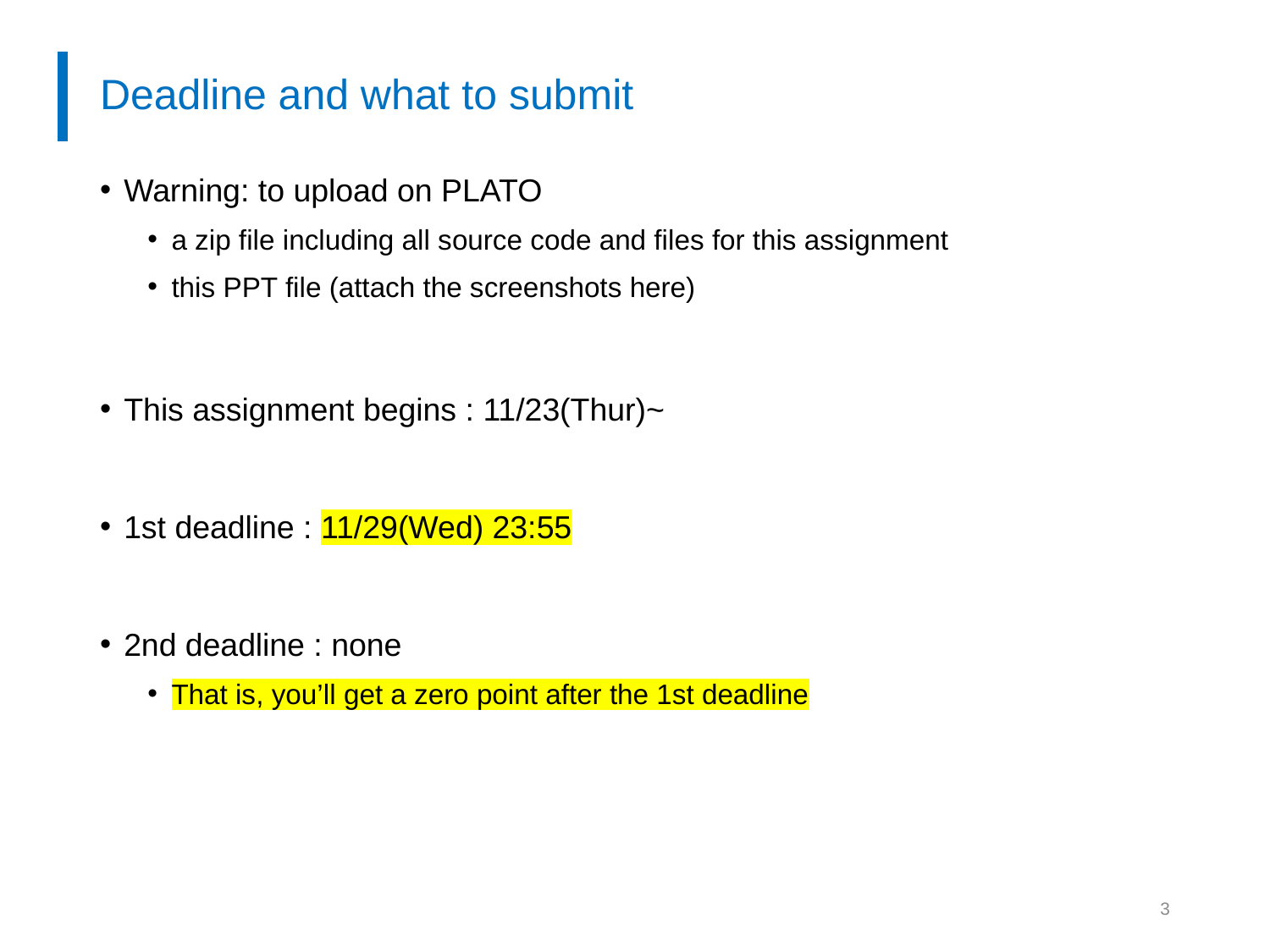

# Deadline and what to submit
Warning: to upload on PLATO
a zip file including all source code and files for this assignment
this PPT file (attach the screenshots here)

This assignment begins : 11/23(Thur)~

1st deadline : 11/29(Wed) 23:55

2nd deadline : none
That is, you’ll get a zero point after the 1st deadline

3